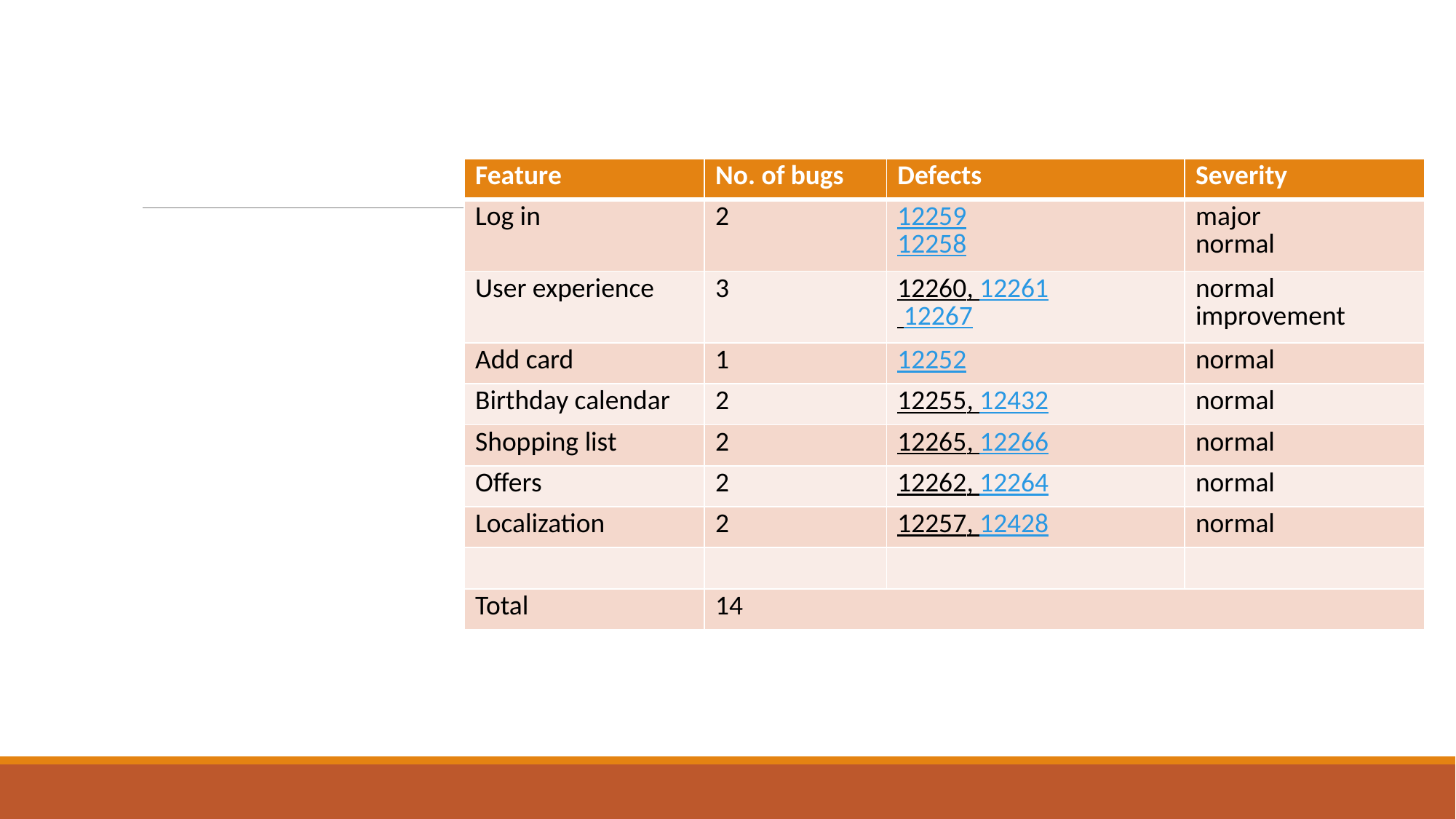

#
| Feature | No. of bugs | Defects | Severity |
| --- | --- | --- | --- |
| Log in | 2 | 12259 12258 | major normal |
| User experience | 3 | 12260, 12261 12267 | normal improvement |
| Add card | 1 | 12252 | normal |
| Birthday calendar | 2 | 12255, 12432 | normal |
| Shopping list | 2 | 12265, 12266 | normal |
| Offers | 2 | 12262, 12264 | normal |
| Localization | 2 | 12257, 12428 | normal |
|  |  |  |  |
| Total | 14 |  |  |